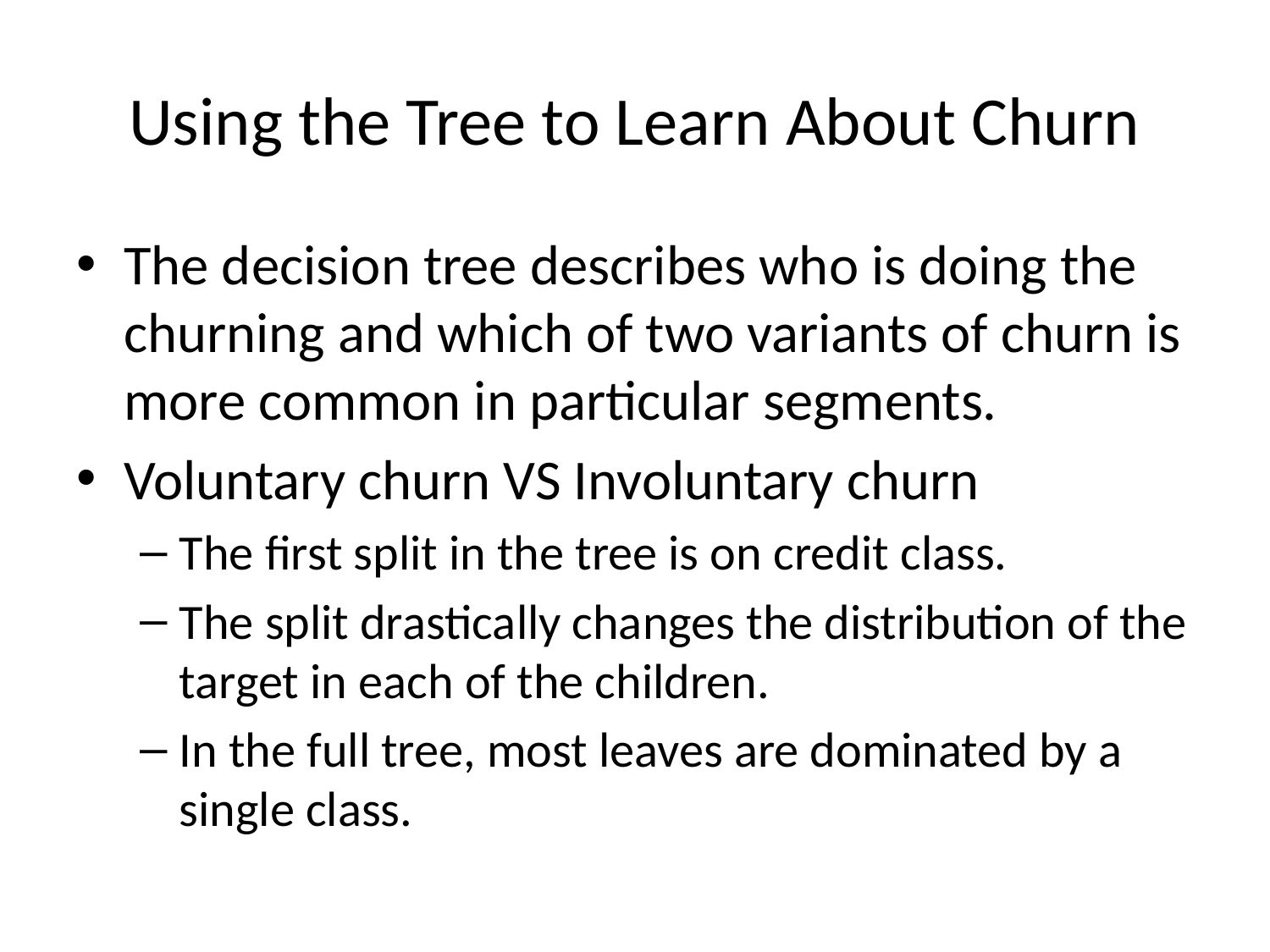

# Using the Tree to Learn About Churn
The decision tree describes who is doing the churning and which of two variants of churn is more common in particular segments.
Voluntary churn VS Involuntary churn
The first split in the tree is on credit class.
The split drastically changes the distribution of the target in each of the children.
In the full tree, most leaves are dominated by a single class.